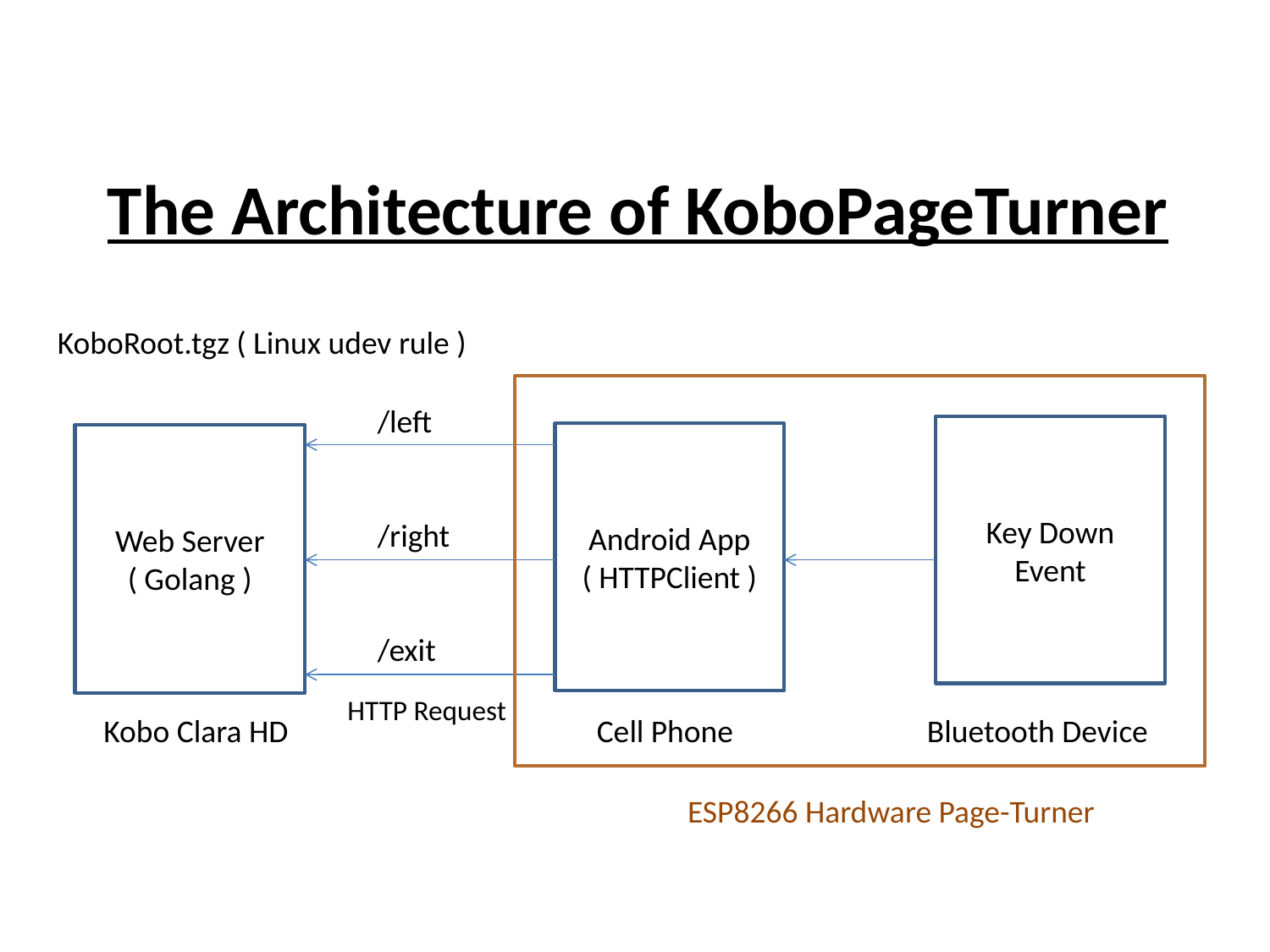

The Architecture of KoboPageTurner
KoboRoot.tgz ( Linux udev rule )

/left

/right

/exit
Key Down Event
Android App
( HTTPClient )
Web Server
( Golang )
HTTP Request
            Kobo Clara HD                                           Cell Phone                           Bluetooth Device
ESP8266 Hardware Page-Turner